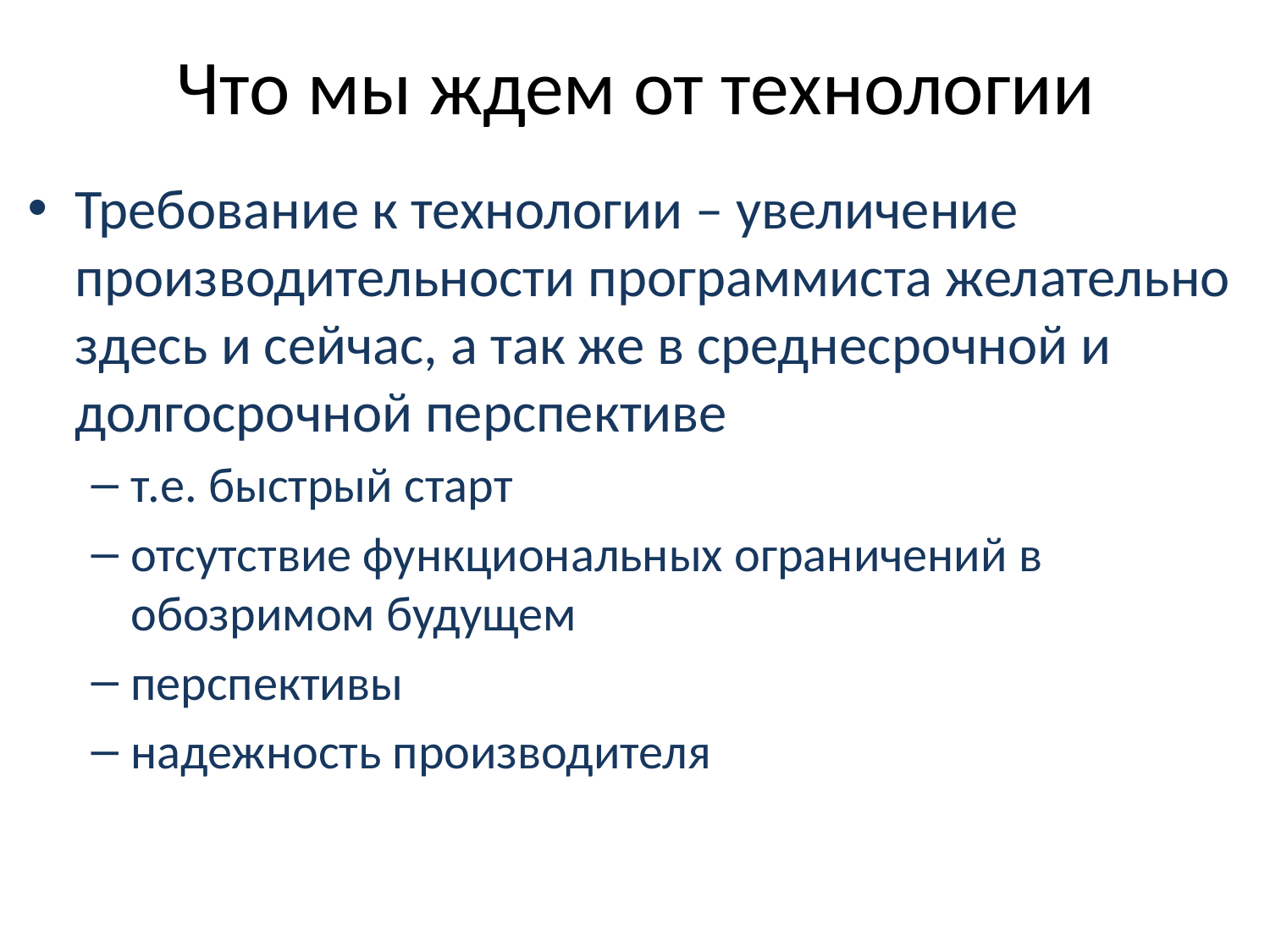

# Что мы ждем от технологии
Требование к технологии – увеличение производительности программиста желательно здесь и сейчас, а так же в среднесрочной и долгосрочной перспективе
т.е. быстрый старт
отсутствие функциональных ограничений в обозримом будущем
перспективы
надежность производителя